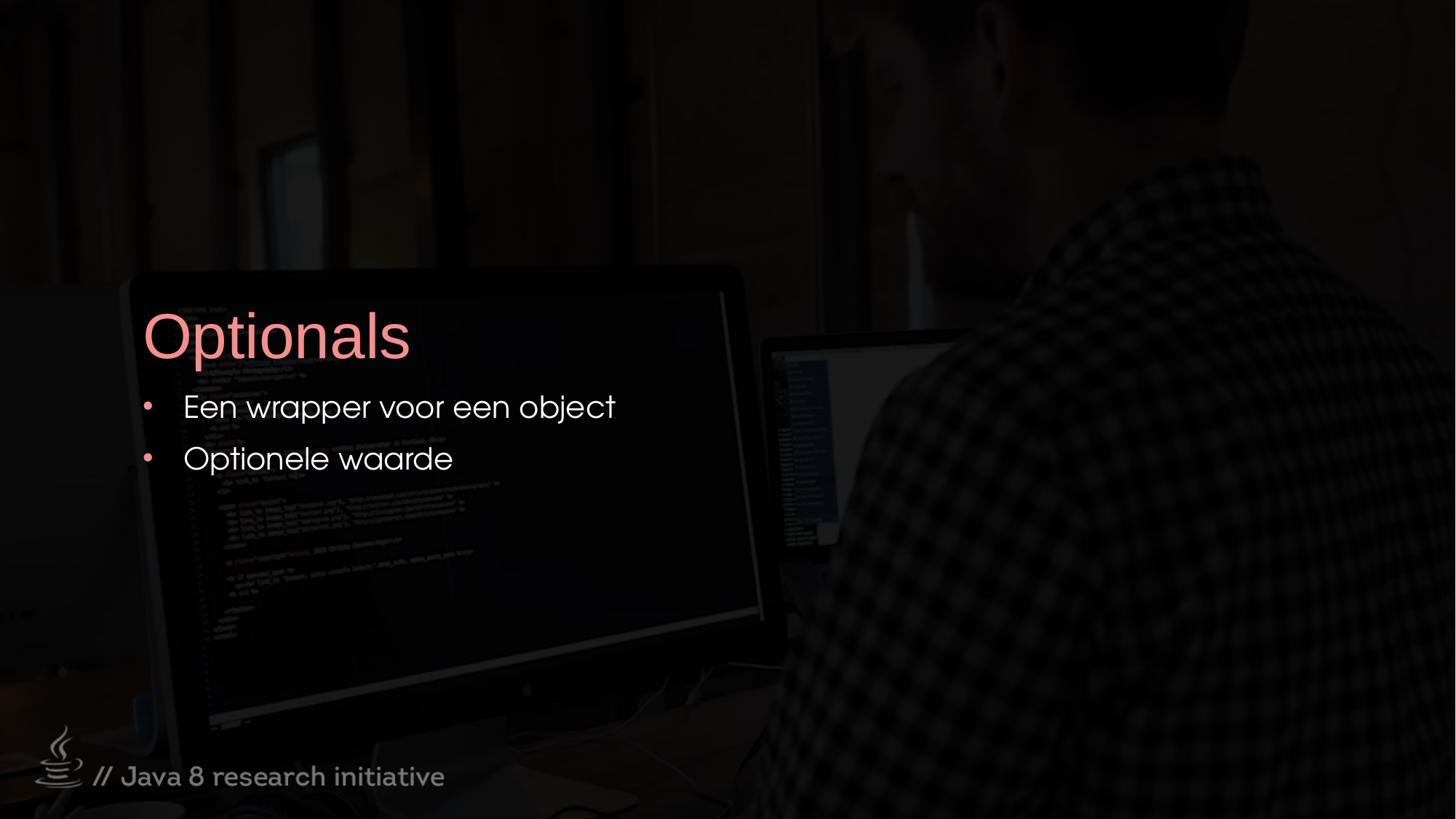

# Optionals
Een wrapper voor een object
Optionele waarde